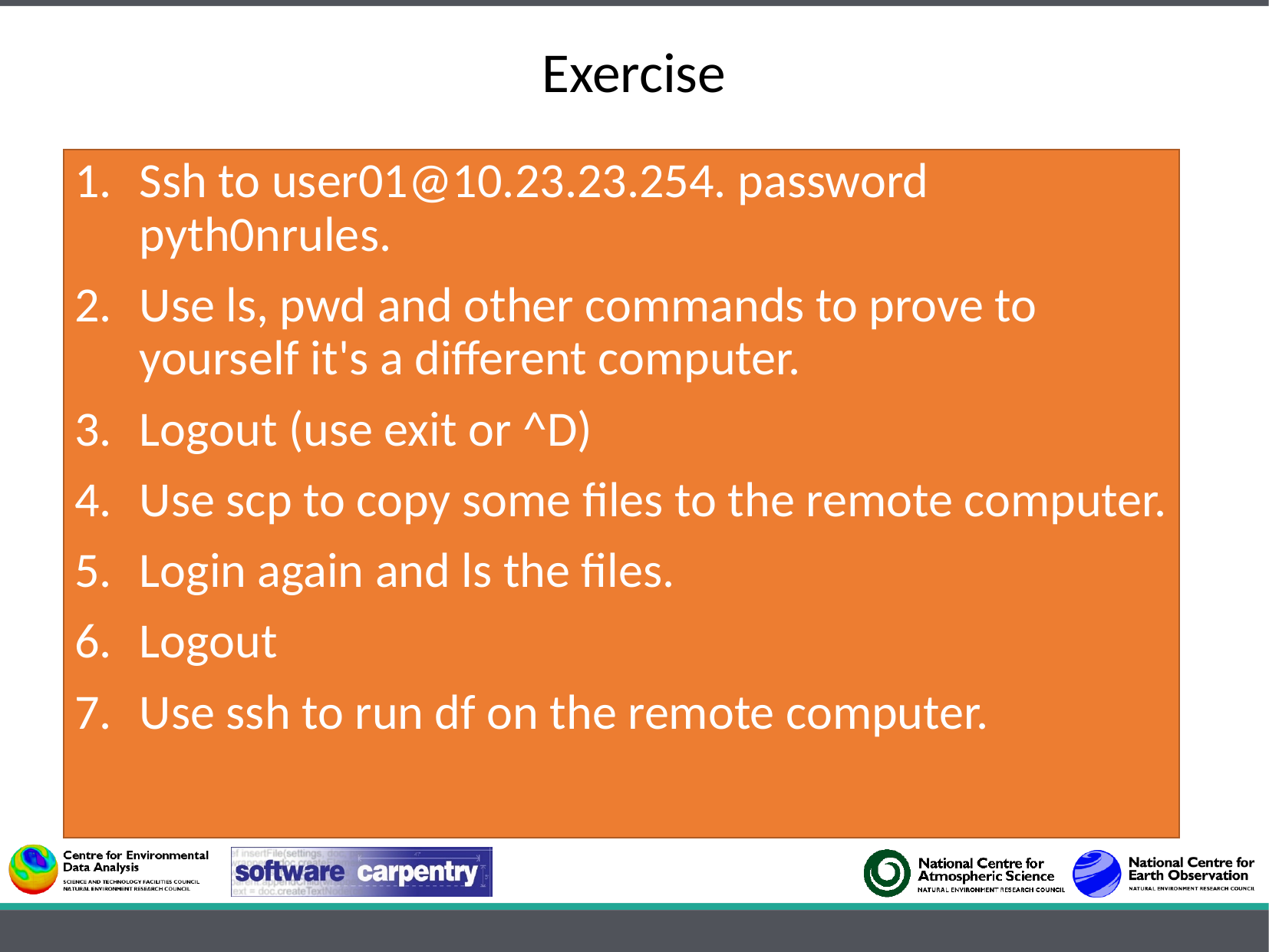

# Exercise
Ssh to user01@10.23.23.254. password pyth0nrules.
Use ls, pwd and other commands to prove to yourself it's a different computer.
Logout (use exit or ^D)
Use scp to copy some files to the remote computer.
Login again and ls the files.
Logout
Use ssh to run df on the remote computer.